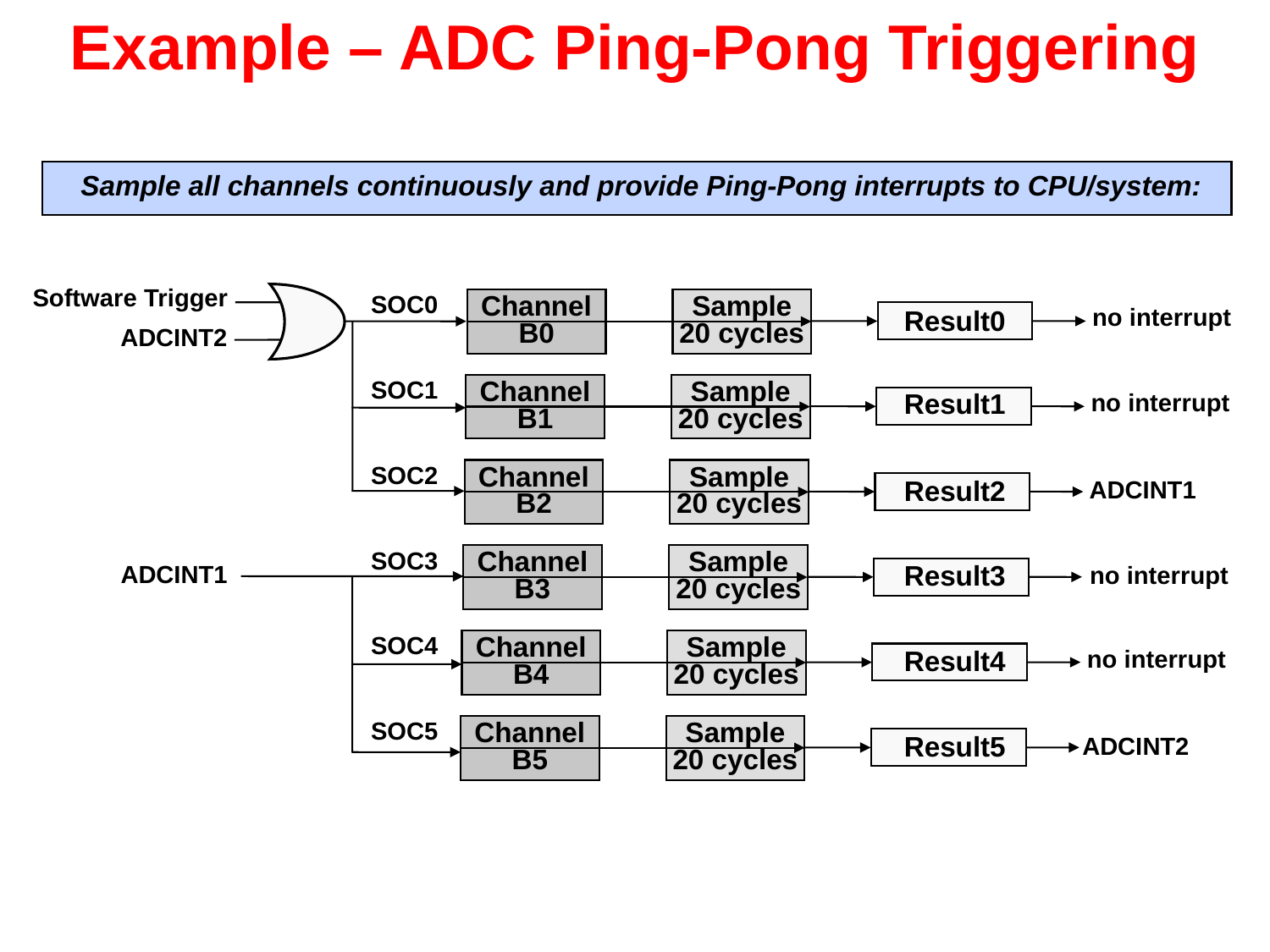

# Example – ADC Ping-Pong Triggering

Sample all channels continuously and provide Ping-Pong interrupts to CPU/system:
Software Trigger

SOC0

Channel
B0
Sample
20 cycles
no interrupt

Result0

ADCINT2

SOC1

Channel
B1
Sample
20 cycles
no interrupt

Result1

SOC2

Channel
B2
Sample
20 cycles

ADCINT1
Result2

SOC3

Channel
B3
Sample
20 cycles

ADCINT1
no interrupt
Result3

SOC4

Channel
B4
Sample
20 cycles
no interrupt

Result4

SOC5

Channel
B5
Sample
20 cycles

ADCINT2
Result5